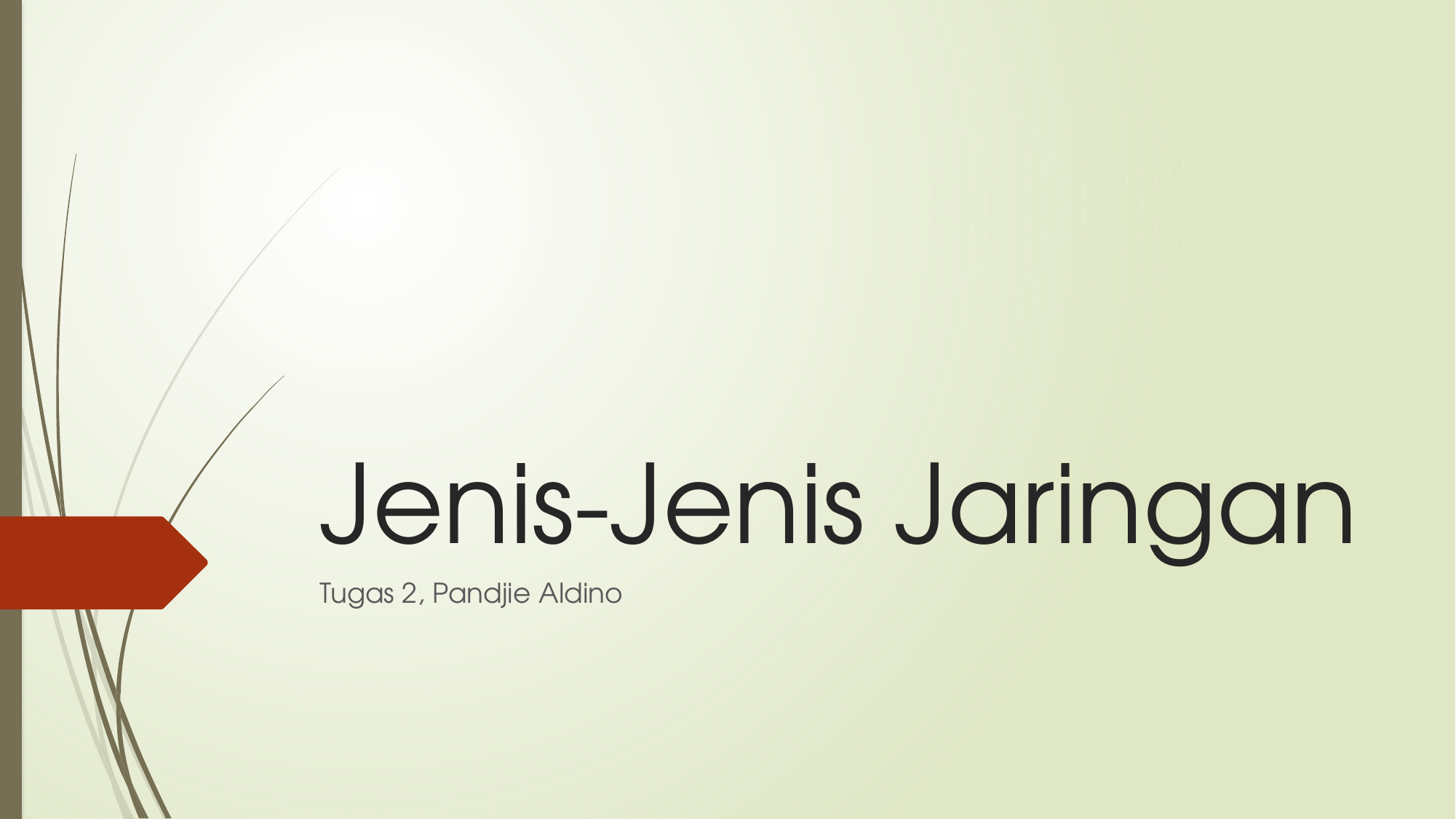

# Jenis-Jenis Jaringan
Tugas 2, Pandjie Aldino